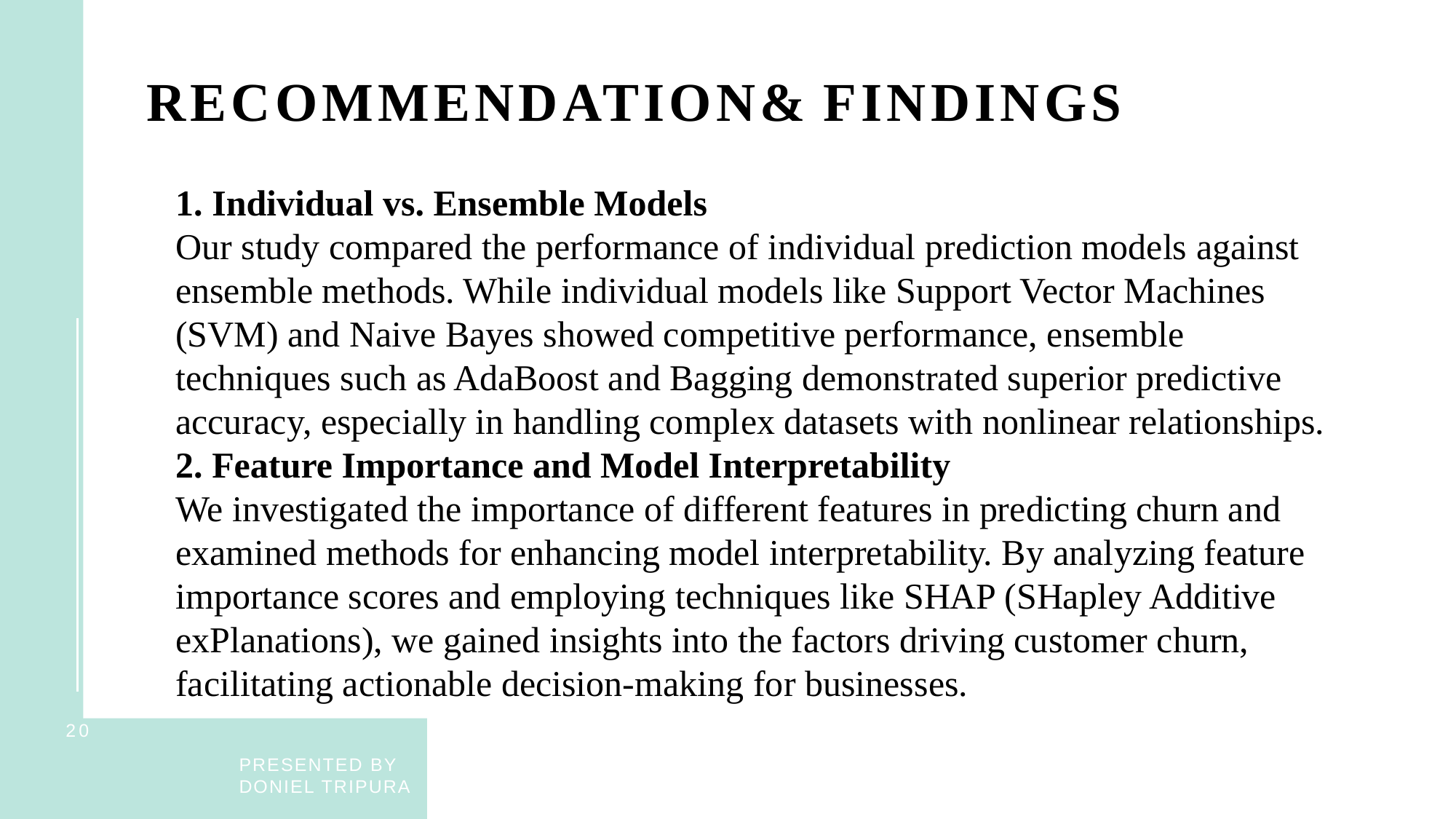

Recommendation& findings
1. Individual vs. Ensemble Models
Our study compared the performance of individual prediction models against ensemble methods. While individual models like Support Vector Machines (SVM) and Naive Bayes showed competitive performance, ensemble techniques such as AdaBoost and Bagging demonstrated superior predictive accuracy, especially in handling complex datasets with nonlinear relationships.
2. Feature Importance and Model Interpretability
We investigated the importance of different features in predicting churn and examined methods for enhancing model interpretability. By analyzing feature importance scores and employing techniques like SHAP (SHapley Additive exPlanations), we gained insights into the factors driving customer churn, facilitating actionable decision-making for businesses.

20
Presented by Doniel Tripura